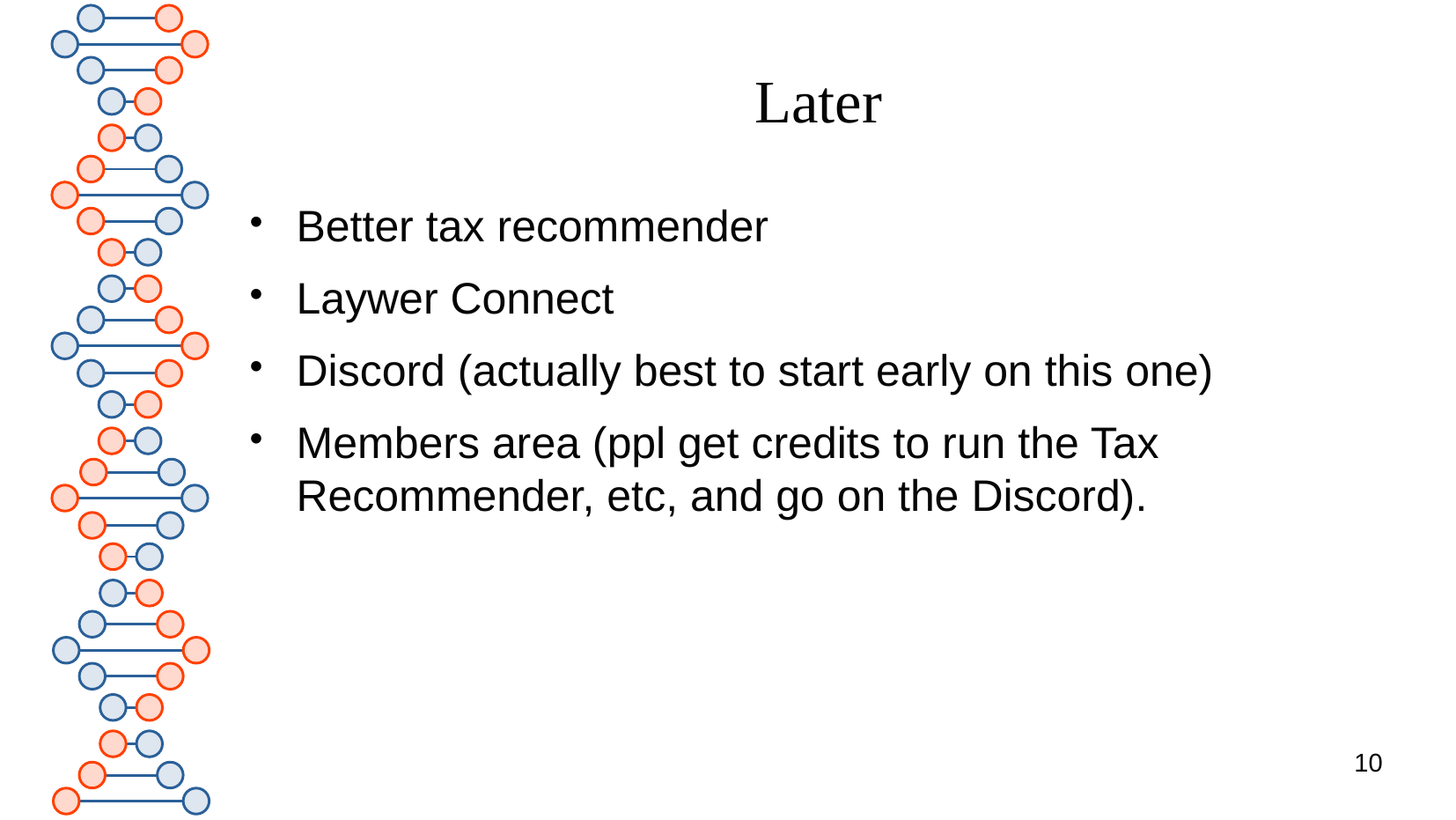

# Later
Better tax recommender
Laywer Connect
Discord (actually best to start early on this one)
Members area (ppl get credits to run the Tax Recommender, etc, and go on the Discord).
10